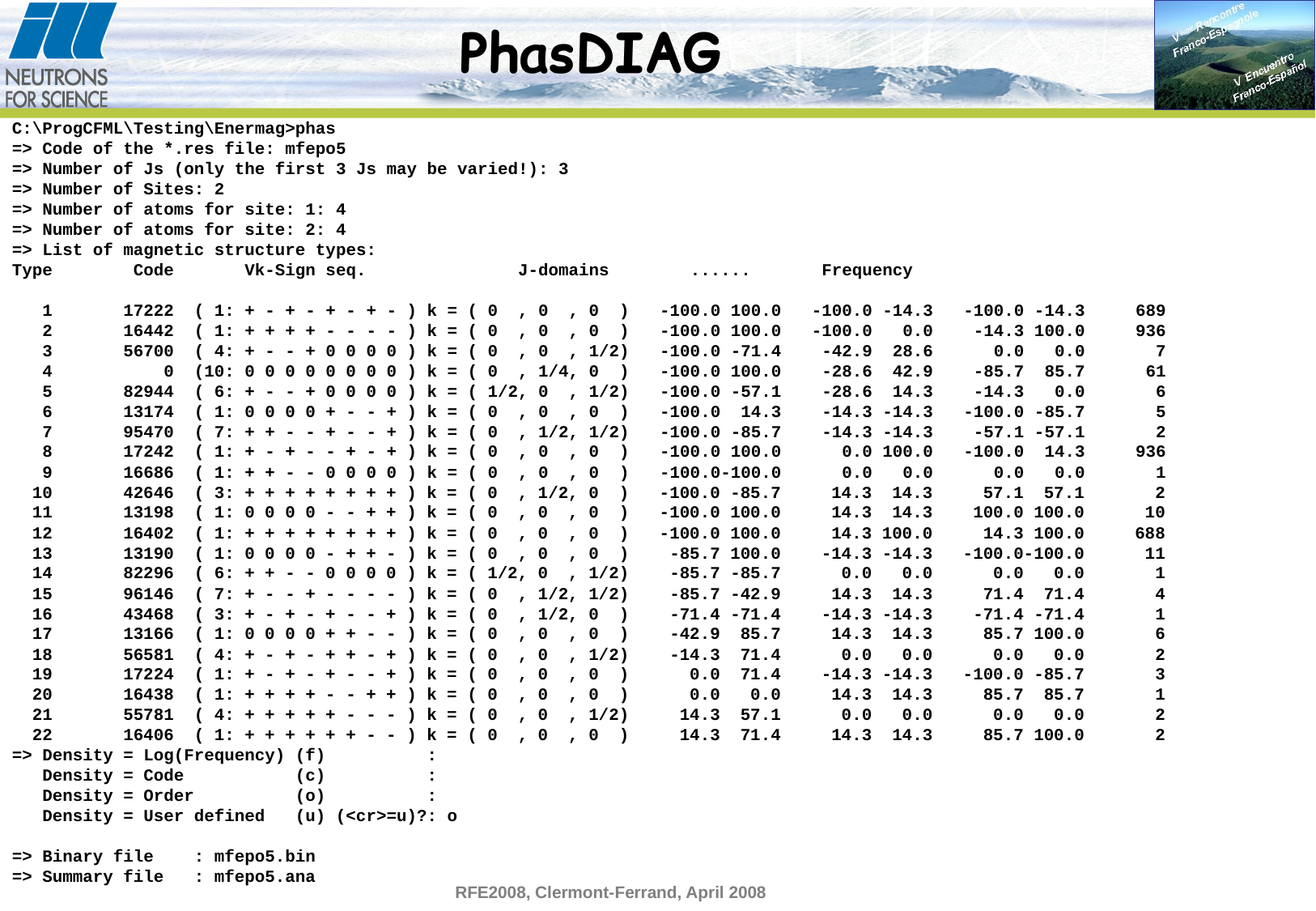

PhasDIAG
C:\ProgCFML\Testing\Enermag>phas
=> Code of the *.res file: mfepo5
=> Number of Js (only the first 3 Js may be varied!): 3
=> Number of Sites: 2
=> Number of atoms for site: 1: 4
=> Number of atoms for site: 2: 4
=> List of magnetic structure types:
Type        Code       Vk-Sign seq.               J-domains        ......       Frequency

   1       17222  ( 1: + - + - + - + - ) k = ( 0  , 0  , 0  )   -100.0 100.0   -100.0 -14.3   -100.0 -14.3     689
   2       16442  ( 1: + + + + - - - - ) k = ( 0  , 0  , 0  )   -100.0 100.0   -100.0   0.0    -14.3 100.0     936
   3       56700  ( 4: + - - + 0 0 0 0 ) k = ( 0  , 0  , 1/2)   -100.0 -71.4    -42.9  28.6      0.0   0.0       7
   4           0  (10: 0 0 0 0 0 0 0 0 ) k = ( 0  , 1/4, 0  )   -100.0 100.0    -28.6  42.9    -85.7  85.7      61
   5       82944  ( 6: + - - + 0 0 0 0 ) k = ( 1/2, 0  , 1/2)   -100.0 -57.1    -28.6  14.3    -14.3   0.0       6
   6       13174  ( 1: 0 0 0 0 + - - + ) k = ( 0  , 0  , 0  )   -100.0  14.3    -14.3 -14.3   -100.0 -85.7       5
   7       95470  ( 7: + + - - + - - + ) k = ( 0  , 1/2, 1/2)   -100.0 -85.7    -14.3 -14.3    -57.1 -57.1       2
   8       17242  ( 1: + - + - - + - + ) k = ( 0  , 0  , 0  )   -100.0 100.0      0.0 100.0   -100.0  14.3     936
   9       16686  ( 1: + + - - 0 0 0 0 ) k = ( 0  , 0  , 0  )   -100.0-100.0      0.0   0.0      0.0   0.0       1
  10       42646  ( 3: + + + + + + + + ) k = ( 0  , 1/2, 0  )   -100.0 -85.7     14.3  14.3     57.1  57.1       2
  11       13198  ( 1: 0 0 0 0 - - + + ) k = ( 0  , 0  , 0  )   -100.0 100.0     14.3  14.3    100.0 100.0      10
  12       16402  ( 1: + + + + + + + + ) k = ( 0  , 0  , 0  )   -100.0 100.0     14.3 100.0     14.3 100.0     688
  13       13190  ( 1: 0 0 0 0 - + + - ) k = ( 0  , 0  , 0  )    -85.7 100.0    -14.3 -14.3   -100.0-100.0      11
  14       82296  ( 6: + + - - 0 0 0 0 ) k = ( 1/2, 0  , 1/2)    -85.7 -85.7      0.0   0.0      0.0   0.0       1
  15       96146  ( 7: + - - + - - - - ) k = ( 0  , 1/2, 1/2)    -85.7 -42.9     14.3  14.3     71.4  71.4       4
  16       43468  ( 3: + - + - + - - + ) k = ( 0  , 1/2, 0  )    -71.4 -71.4    -14.3 -14.3    -71.4 -71.4       1
  17       13166  ( 1: 0 0 0 0 + + - - ) k = ( 0  , 0  , 0  )    -42.9  85.7     14.3  14.3     85.7 100.0       6
  18       56581  ( 4: + - + - + + - + ) k = ( 0  , 0  , 1/2)    -14.3  71.4      0.0   0.0      0.0   0.0       2
  19       17224  ( 1: + - + - + - - + ) k = ( 0  , 0  , 0  )      0.0  71.4    -14.3 -14.3   -100.0 -85.7       3
  20       16438  ( 1: + + + + - - + + ) k = ( 0  , 0  , 0  )      0.0   0.0     14.3  14.3     85.7  85.7       1
  21       55781  ( 4: + + + + + - - - ) k = ( 0  , 0  , 1/2)     14.3  57.1      0.0   0.0      0.0   0.0       2
  22       16406  ( 1: + + + + + + - - ) k = ( 0  , 0  , 0  )     14.3  71.4     14.3  14.3     85.7 100.0       2
=> Density = Log(Frequency) (f)          :
   Density = Code           (c)          :
   Density = Order          (o)          :
   Density = User defined   (u) (<cr>=u)?: o

=> Binary file    : mfepo5.bin
=> Summary file   : mfepo5.ana